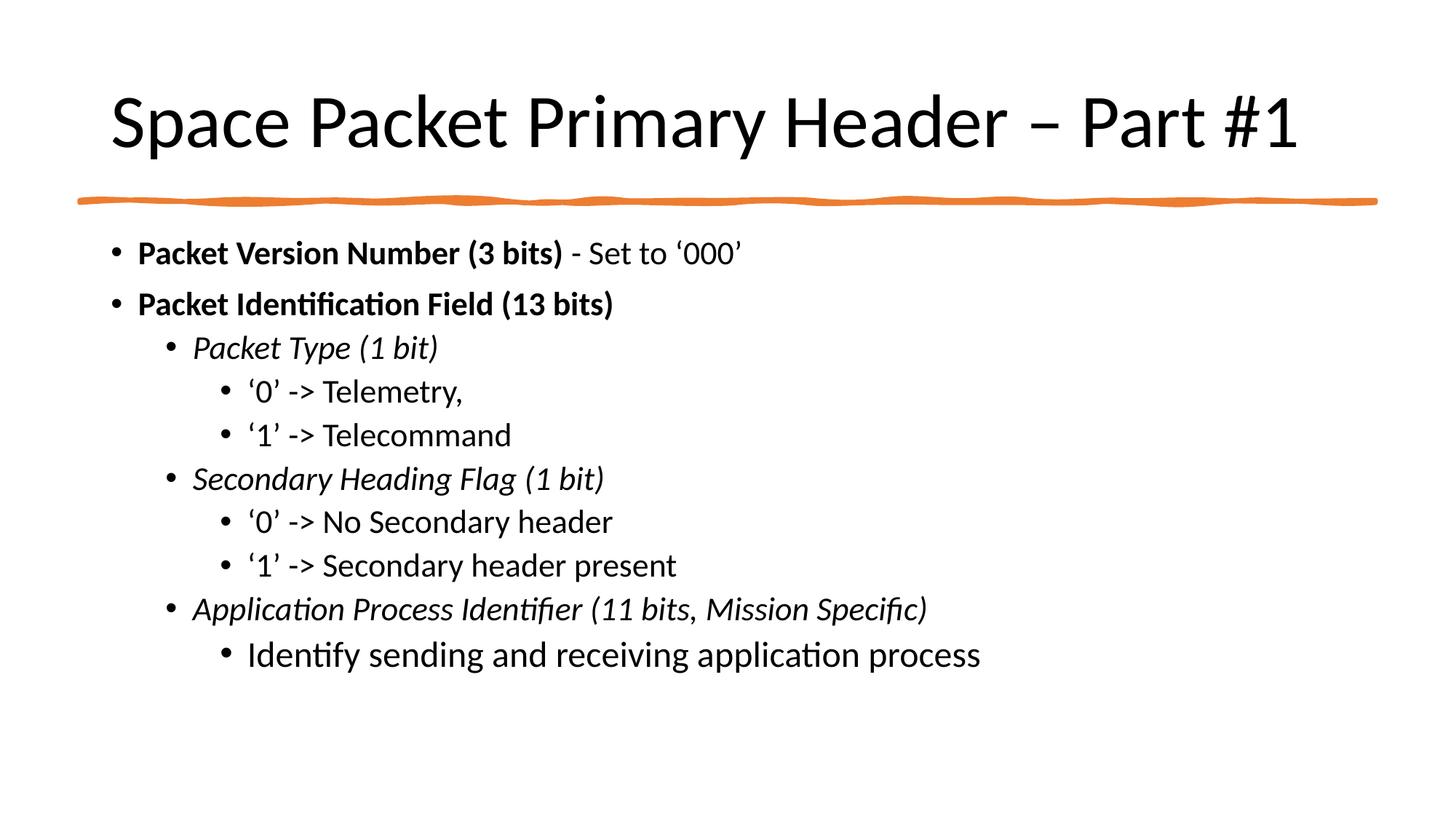

# Space Packet Primary Header – Part #1

Packet Version Number (3 bits) - Set to ‘000’
Packet Identification Field (13 bits)
Packet Type (1 bit)
‘0’ -> Telemetry,
‘1’ -> Telecommand
Secondary Heading Flag (1 bit)
‘0’ -> No Secondary header
‘1’ -> Secondary header present
Application Process Identifier (11 bits, Mission Specific)
Identify sending and receiving application process